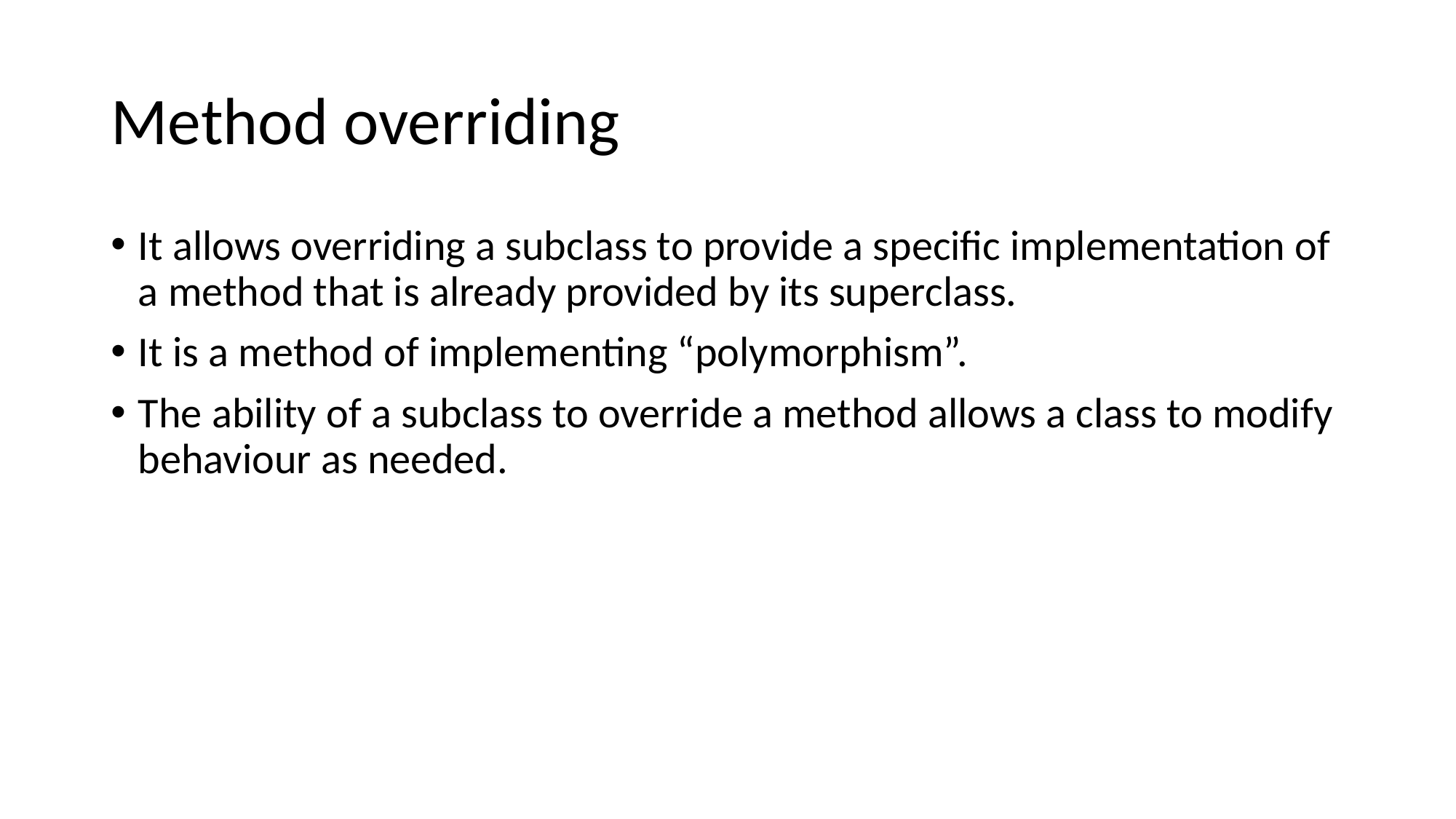

# Method overriding
It allows overriding a subclass to provide a specific implementation of a method that is already provided by its superclass.
It is a method of implementing “polymorphism”.
The ability of a subclass to override a method allows a class to modify behaviour as needed.